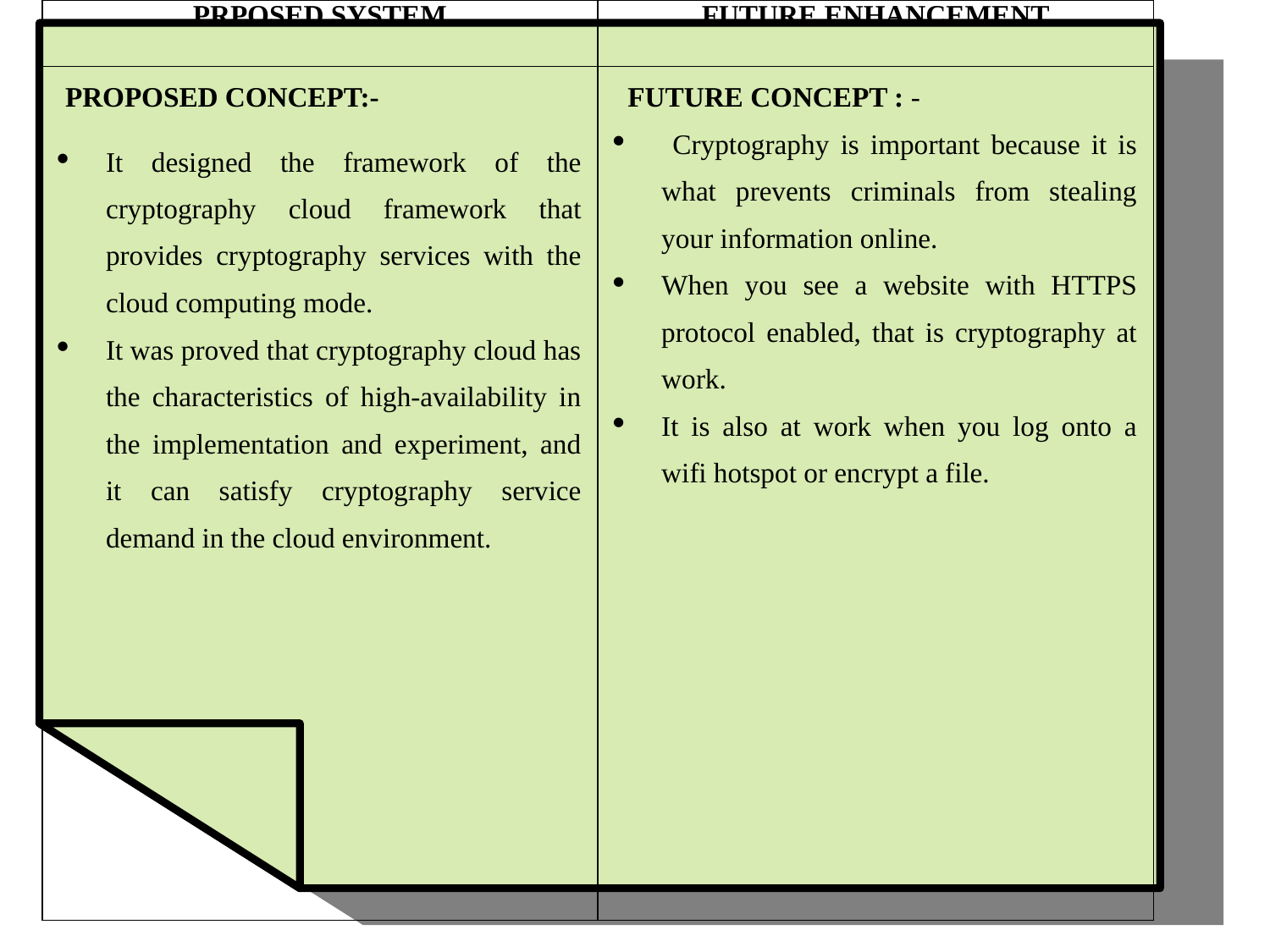

| PRPOSED SYSTEM | FUTURE ENHANCEMENT |
| --- | --- |
| PROPOSED CONCEPT:- It designed the framework of the cryptography cloud framework that provides cryptography services with the cloud computing mode. It was proved that cryptography cloud has the characteristics of high-availability in the implementation and experiment, and it can satisfy cryptography service demand in the cloud environment. | FUTURE CONCEPT : - Cryptography is important because it is what prevents criminals from stealing your information online. When you see a website with HTTPS protocol enabled, that is cryptography at work. It is also at work when you log onto a wifi hotspot or encrypt a file. |